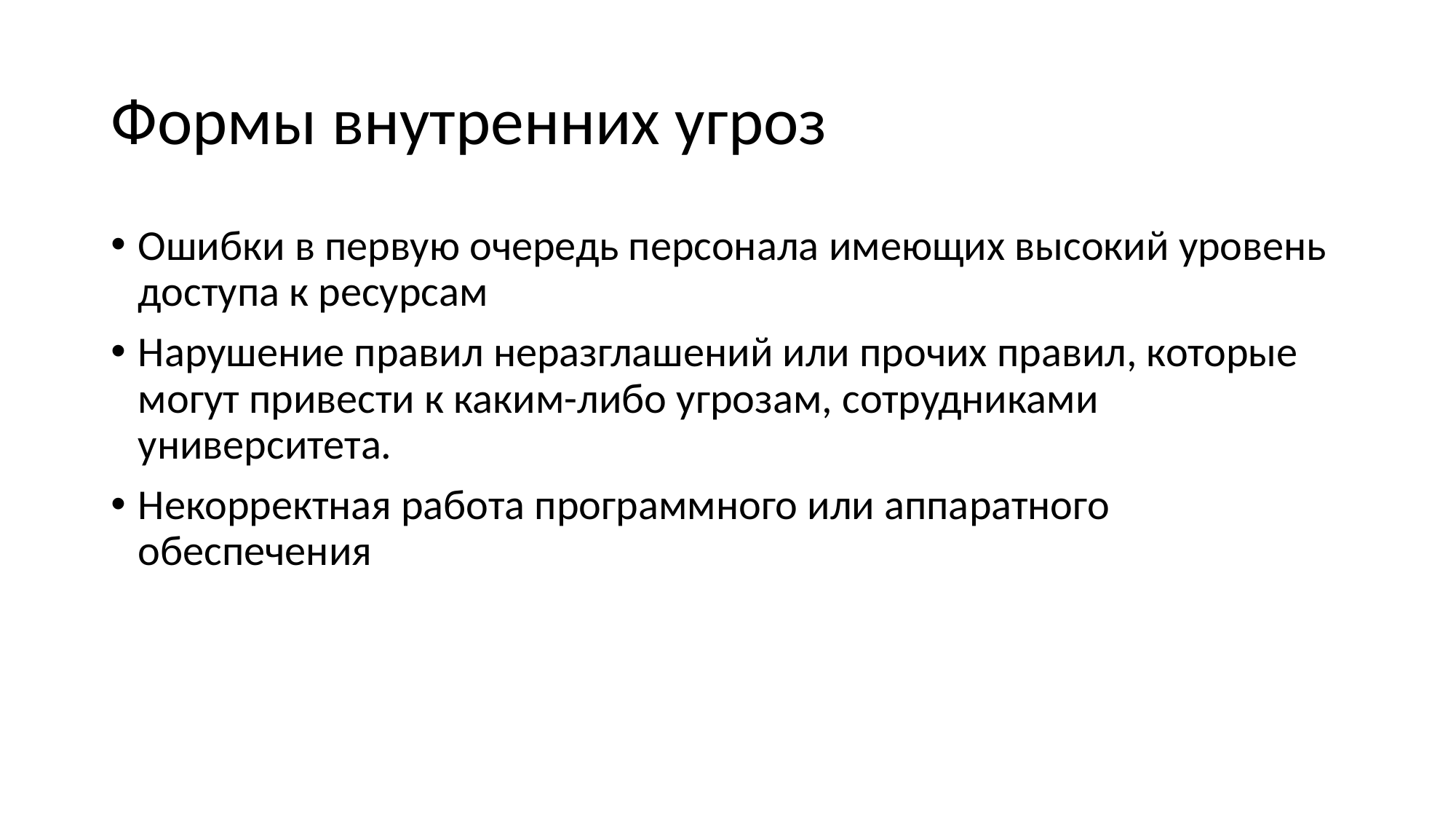

# Формы внутренних угроз
Ошибки в первую очередь персонала имеющих высокий уровень доступа к ресурсам
Нарушение правил неразглашений или прочих правил, которые могут привести к каким-либо угрозам, сотрудниками университета.
Некорректная работа программного или аппаратного обеспечения